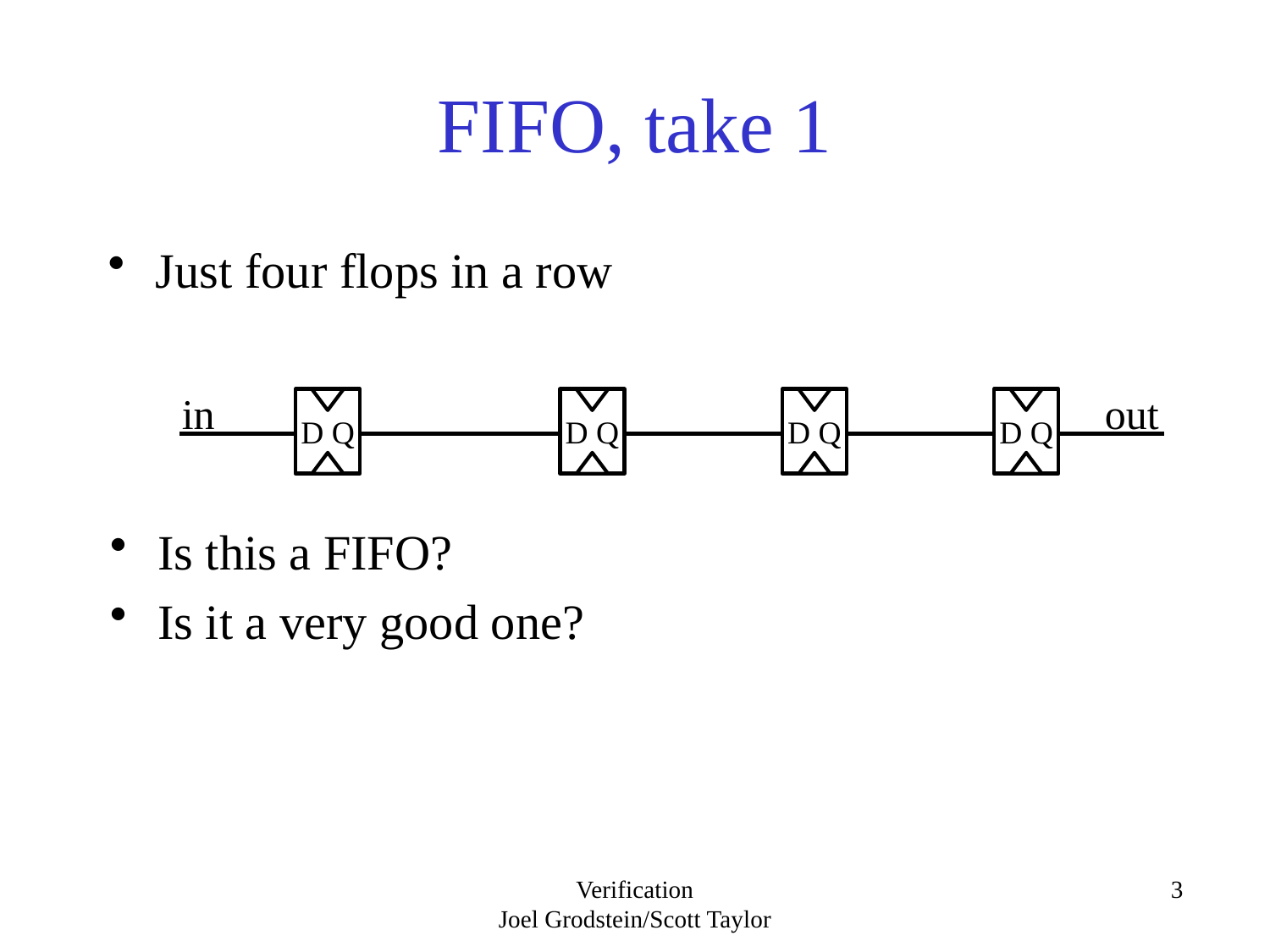

# FIFO, take 1
Just four flops in a row
out
in
D Q

D Q

D Q

D Q

Is this a FIFO?
Is it a very good one?
Verification
Joel Grodstein/Scott Taylor